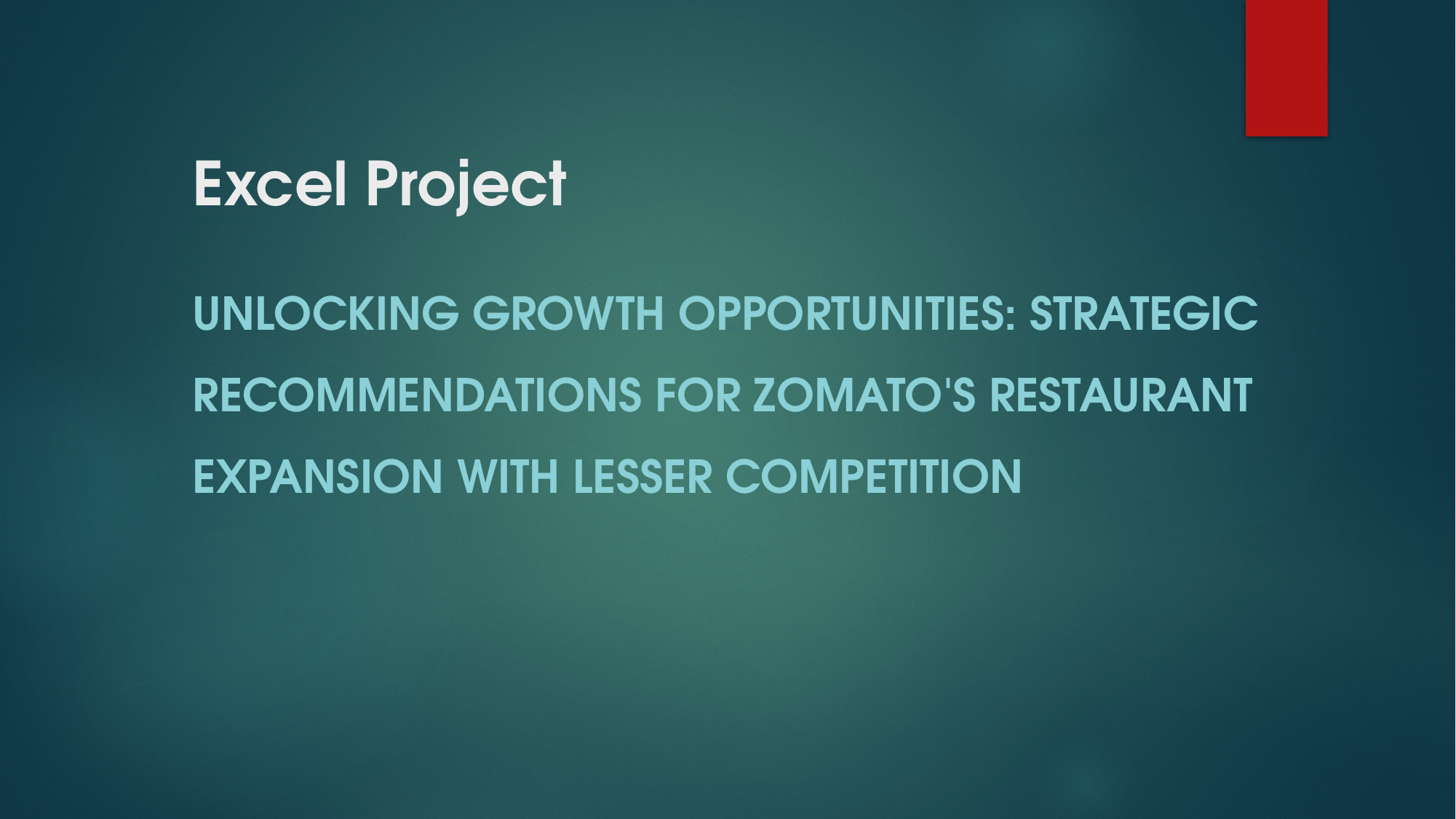

# Excel Project
Unlocking Growth Opportunities: Strategic Recommendations for Zomato's Restaurant Expansion with lesser competition